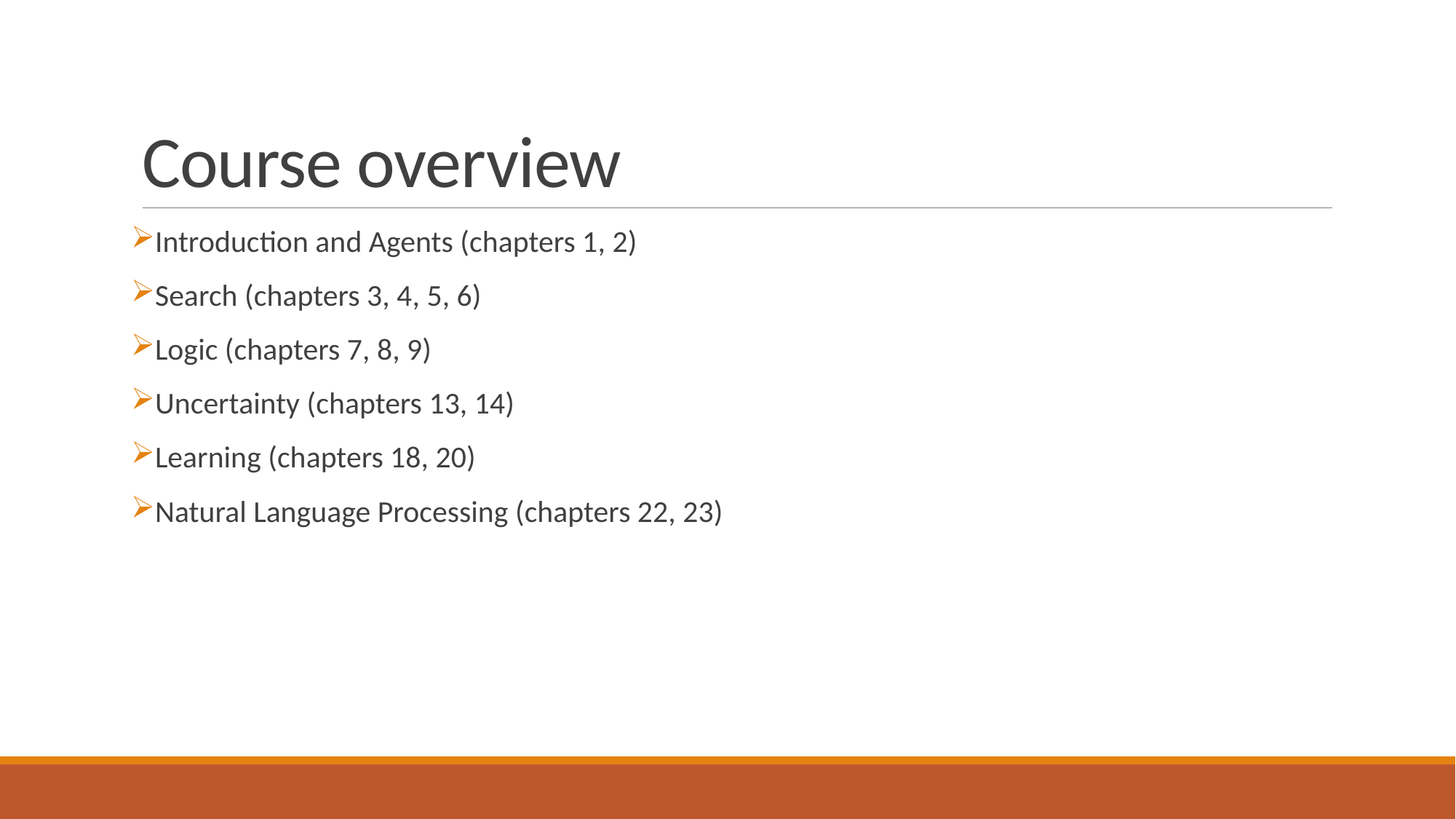

# Course overview
Introduction and Agents (chapters 1, 2)
Search (chapters 3, 4, 5, 6)
Logic (chapters 7, 8, 9)
Uncertainty (chapters 13, 14)
Learning (chapters 18, 20)
Natural Language Processing (chapters 22, 23)